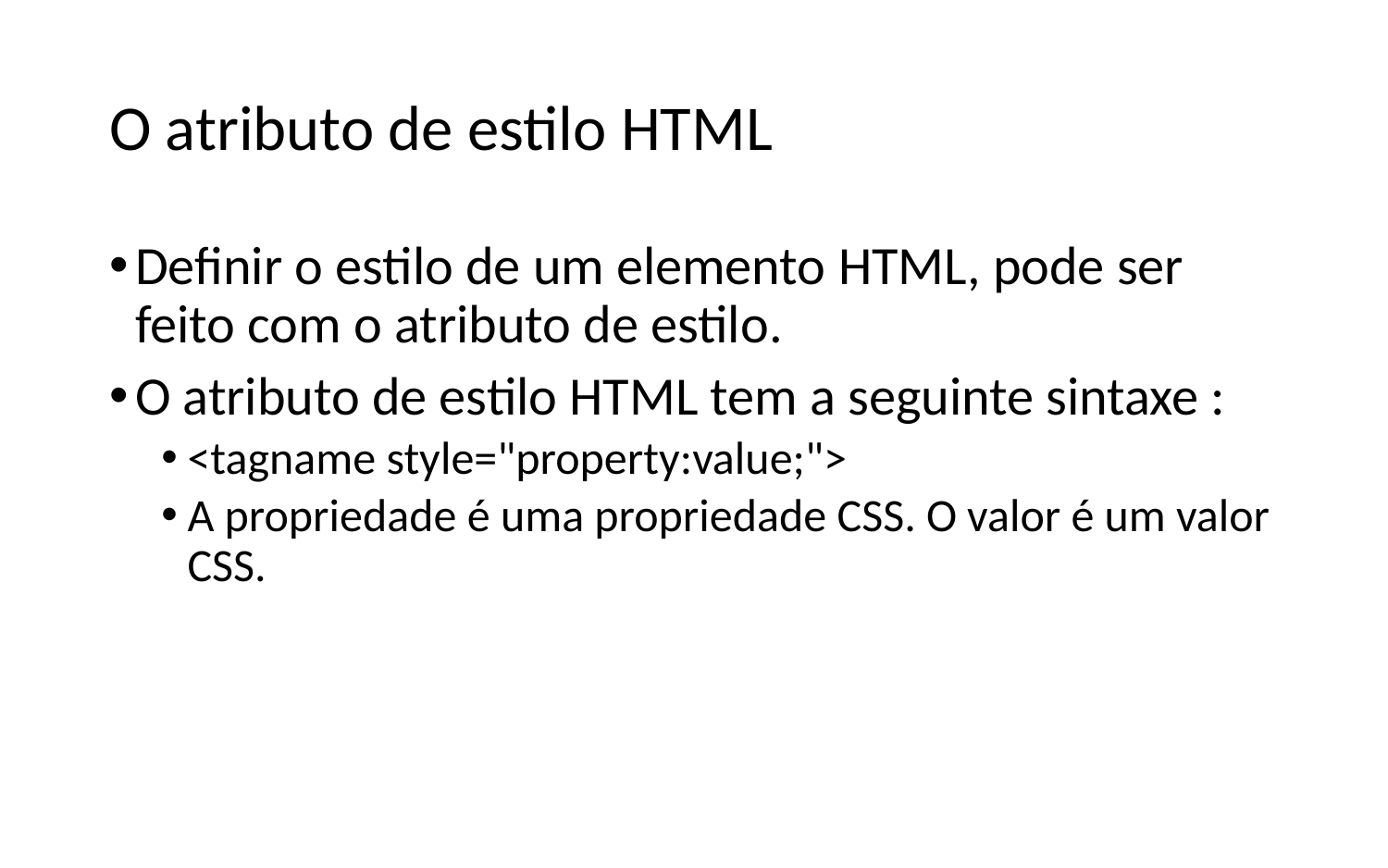

# O atributo de estilo HTML
Definir o estilo de um elemento HTML, pode ser feito com o atributo de estilo.
O atributo de estilo HTML tem a seguinte sintaxe :
<tagname style="property:value;">
A propriedade é uma propriedade CSS. O valor é um valor CSS.